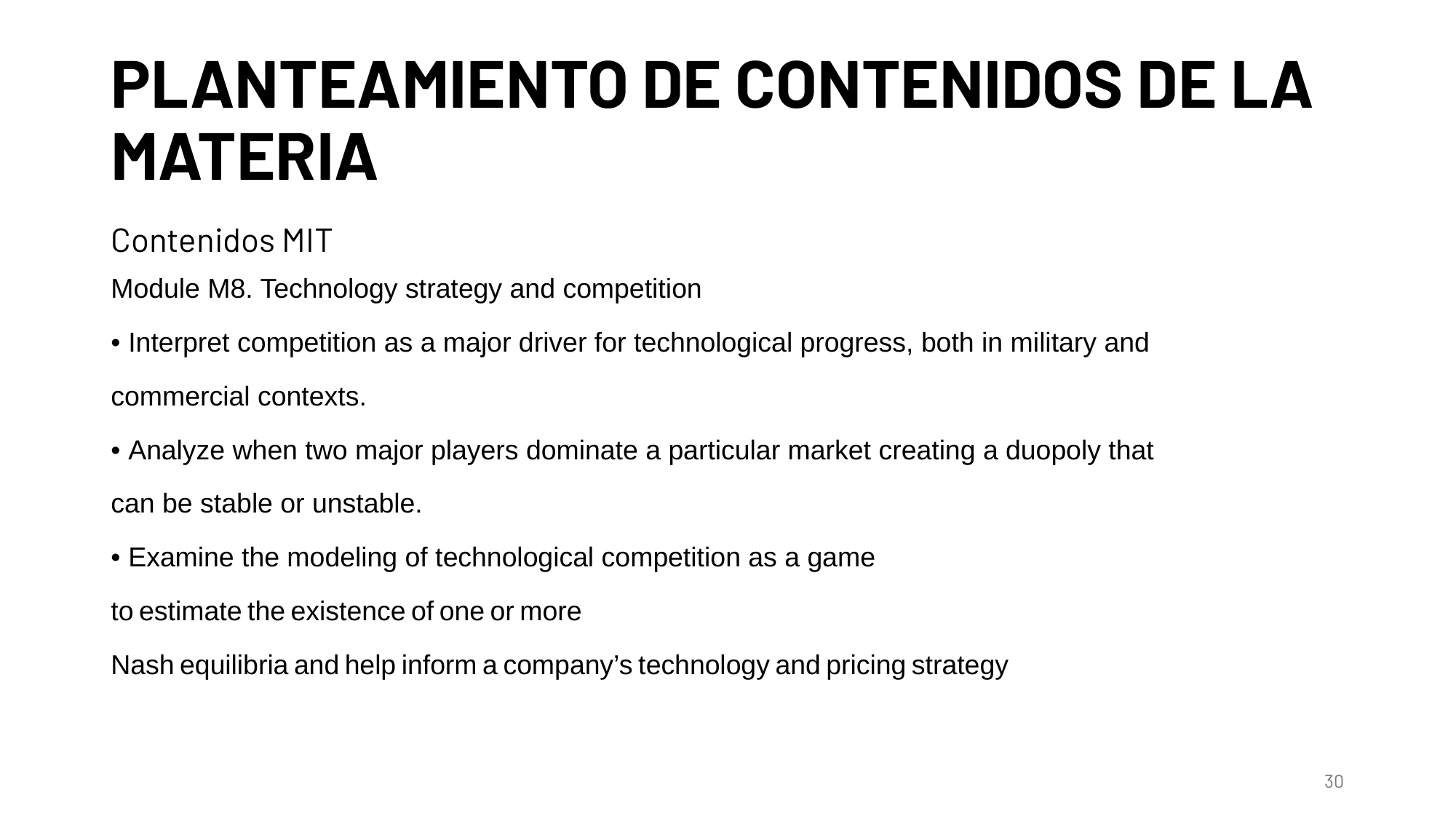

# PLANTEAMIENTO DE CONTENIDOS DE LA MATERIA
Contenidos MIT
Module M8. Technology strategy and competition
• Interpret competition as a major driver for technological progress, both in military and
commercial contexts.
• Analyze when two major players dominate a particular market creating a duopoly that
can be stable or unstable.
• Examine the modeling of technological competition as a game
to estimate the existence of one or more
Nash equilibria and help inform a company’s technology and pricing strategy
30